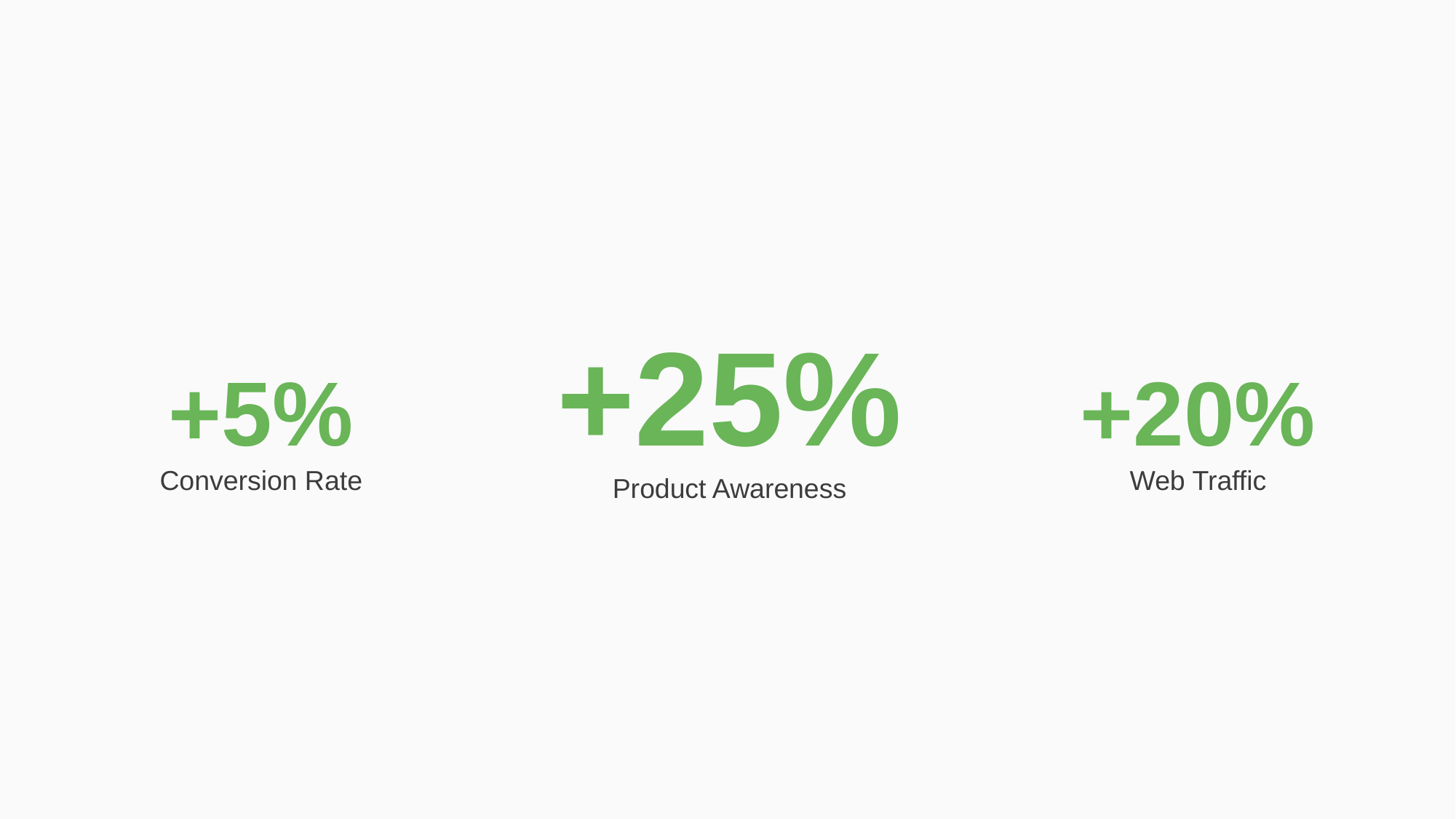

| +5% Conversion Rate | +25% Product Awareness | +20% Web Traffic |
| --- | --- | --- |